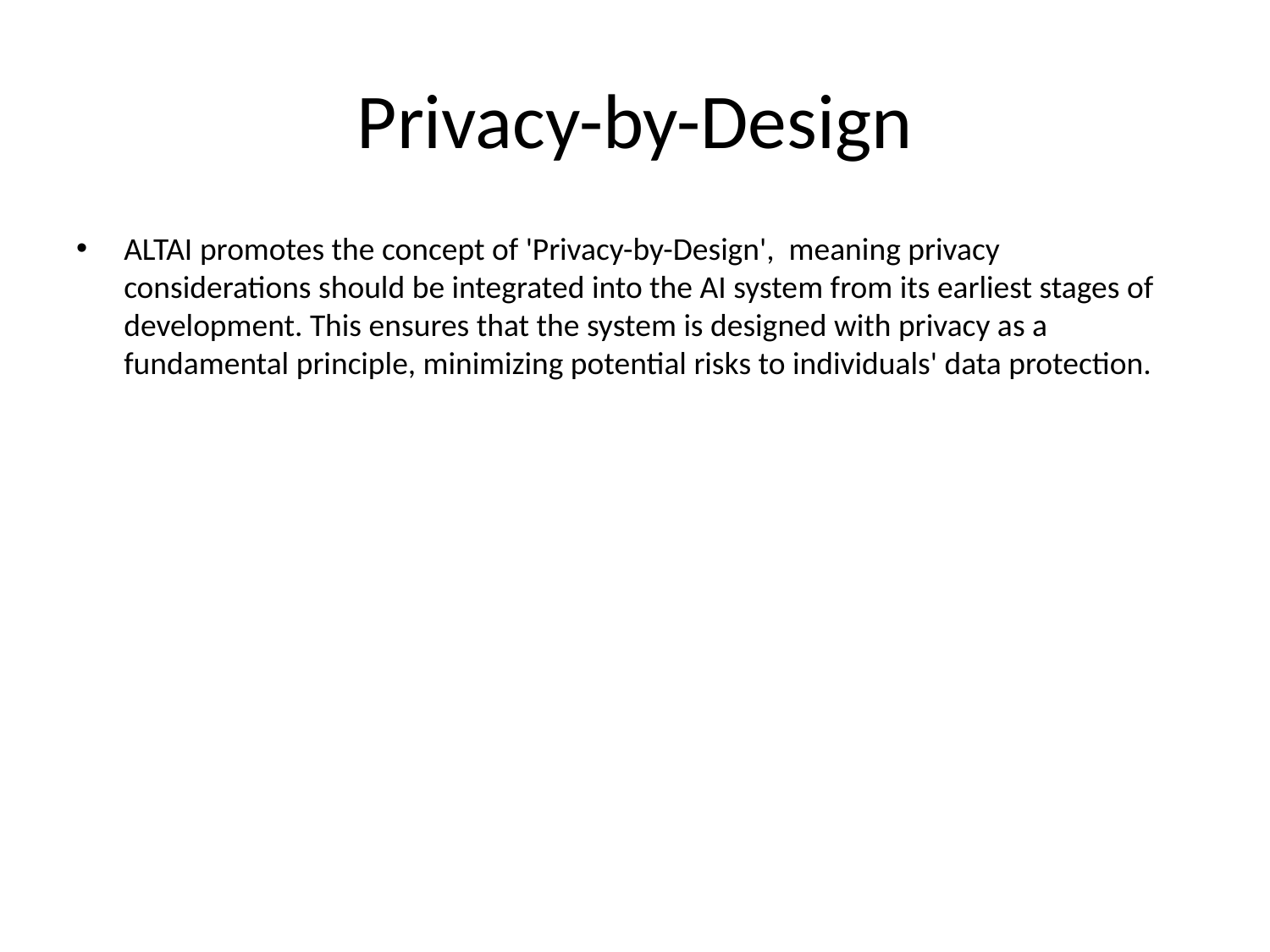

# Privacy-by-Design
ALTAI promotes the concept of 'Privacy-by-Design',  meaning privacy considerations should be integrated into the AI system from its earliest stages of development. This ensures that the system is designed with privacy as a fundamental principle, minimizing potential risks to individuals' data protection.